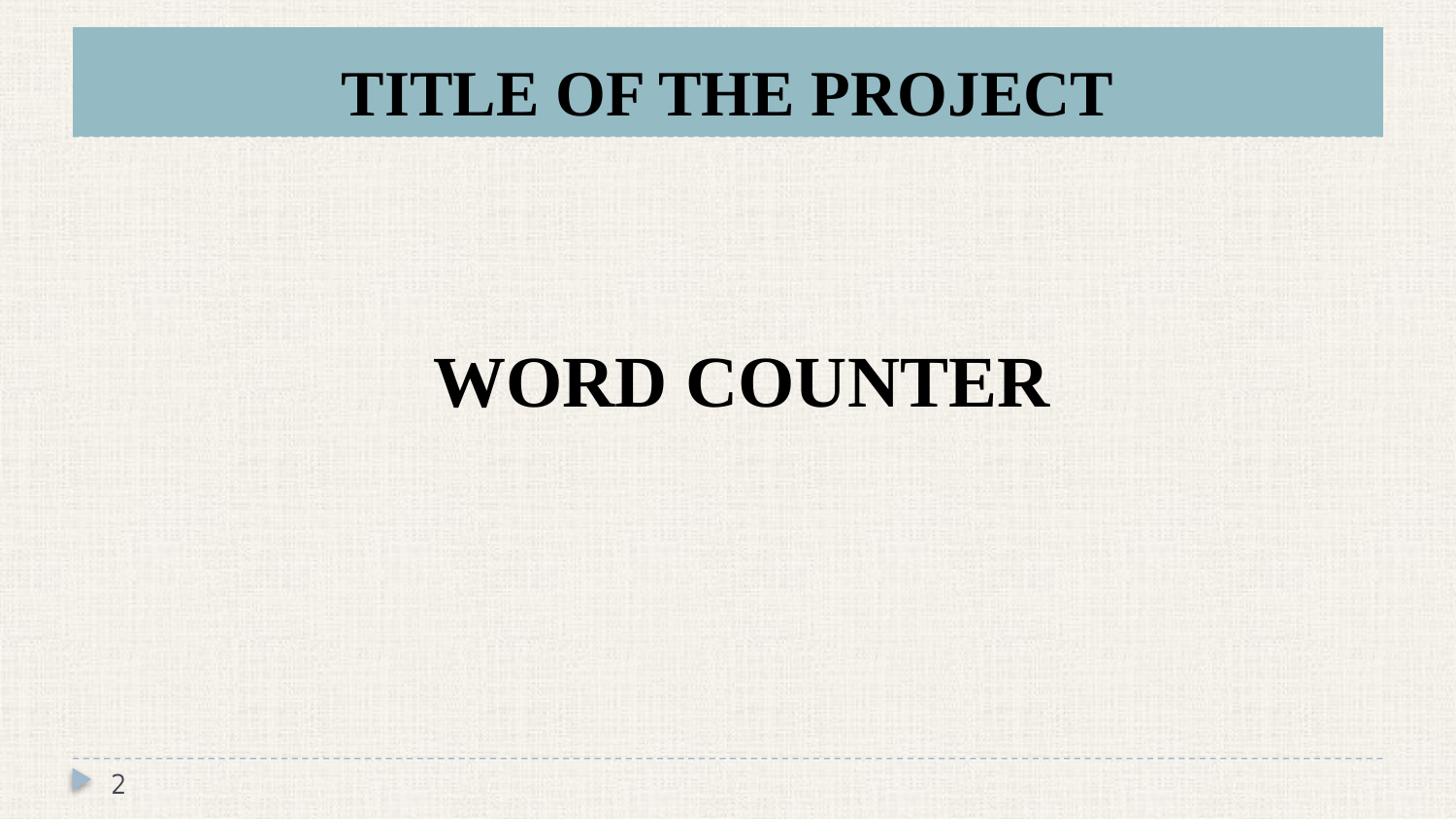

# TITLE OF THE PROJECT

         WORD COUNTER

2

Word Counter